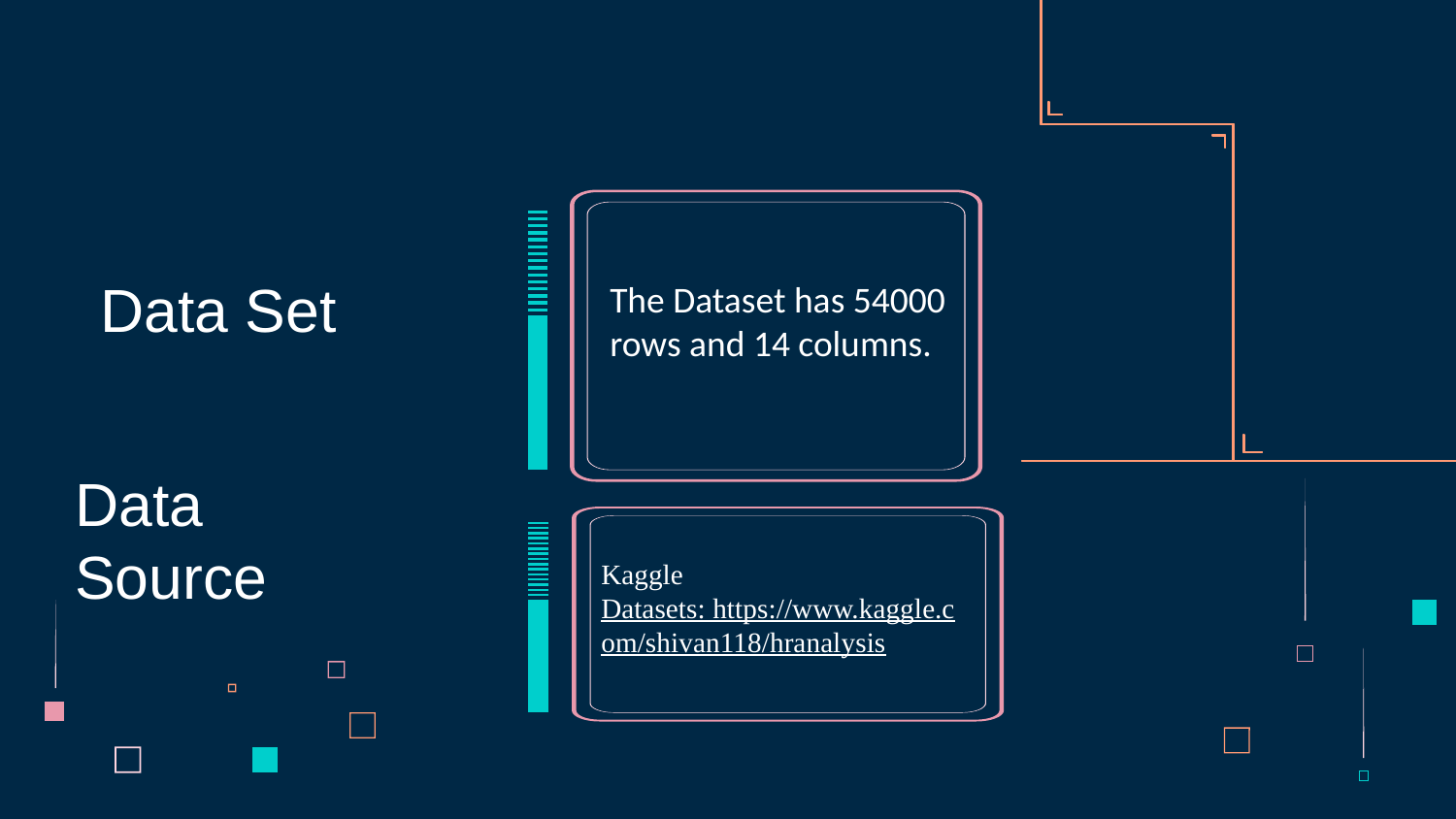

# Data Set
The Dataset has 54000 rows and 14 columns.

Kaggle Datasets: https://www.kaggle.com/shivan118/hranalysis
Data Source